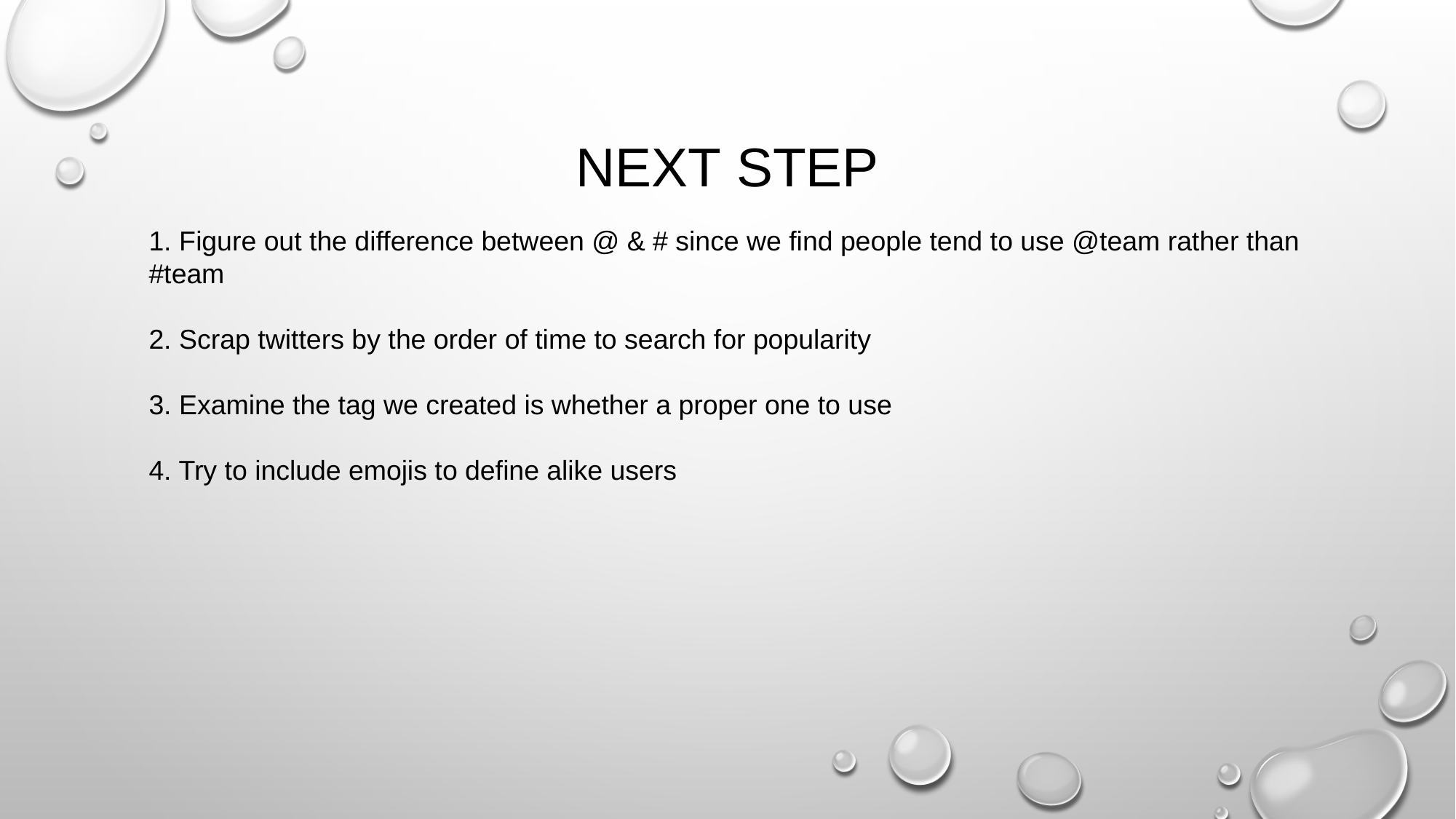

# next step
1. Figure out the difference between @ & # since we find people tend to use @team rather than  #team

2. Scrap twitters by the order of time to search for popularity

3. Examine the tag we created is whether a proper one to use

4. Try to include emojis to define alike users